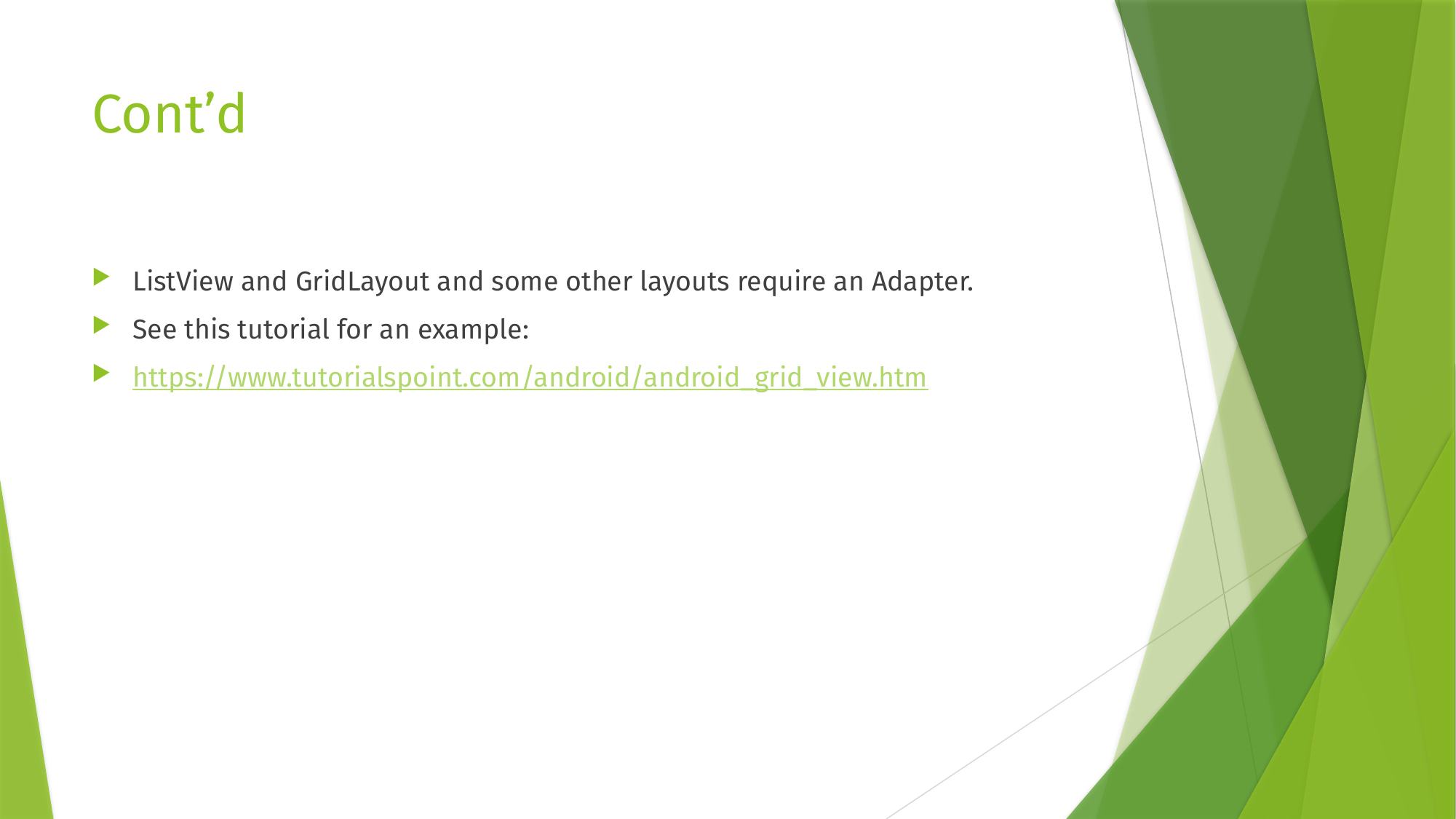

# Cont’d
ListView and GridLayout and some other layouts require an Adapter.
See this tutorial for an example:
https://www.tutorialspoint.com/android/android_grid_view.htm